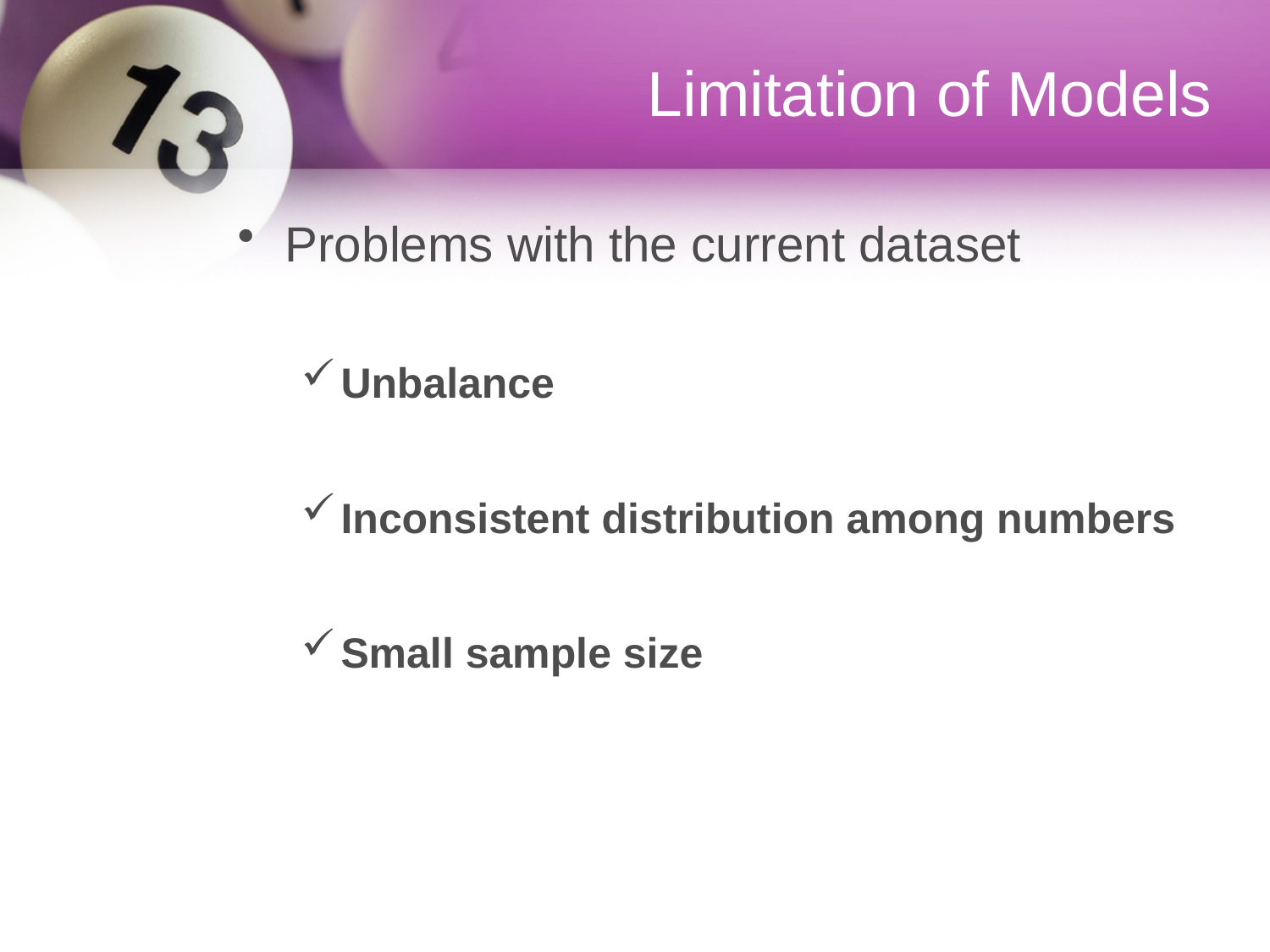

# Limitation of Models
Problems with the current dataset

Unbalance

Inconsistent distribution among numbers

Small sample size